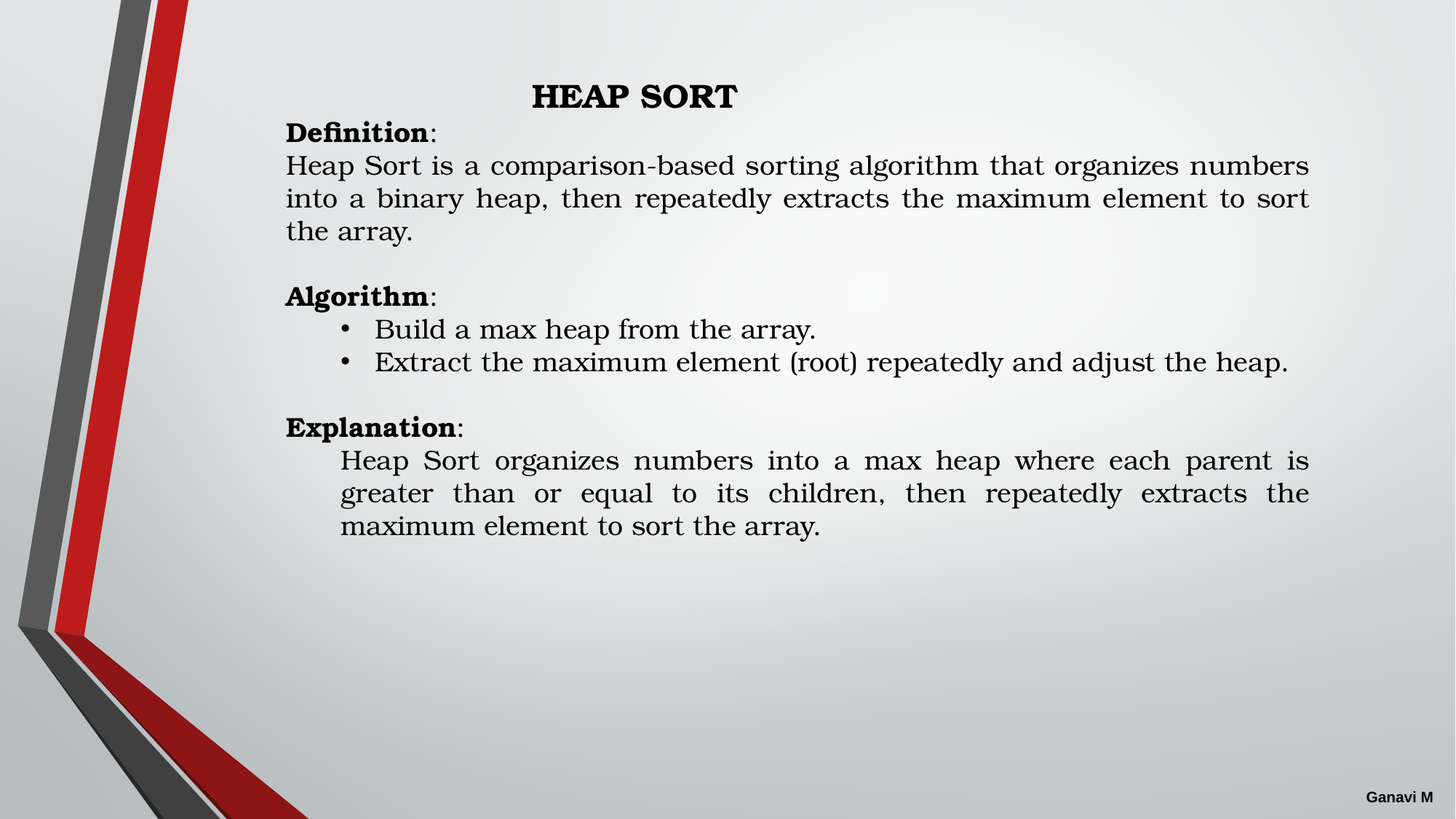

HEAP SORT
Definition:
Heap Sort is a comparison-based sorting algorithm that organizes numbers into a binary heap, then repeatedly extracts the maximum element to sort the array.

Algorithm:
Build a max heap from the array.
Extract the maximum element (root) repeatedly and adjust the heap.

Explanation:
Heap Sort organizes numbers into a max heap where each parent is greater than or equal to its children, then repeatedly extracts the maximum element to sort the array.

Ganavi M